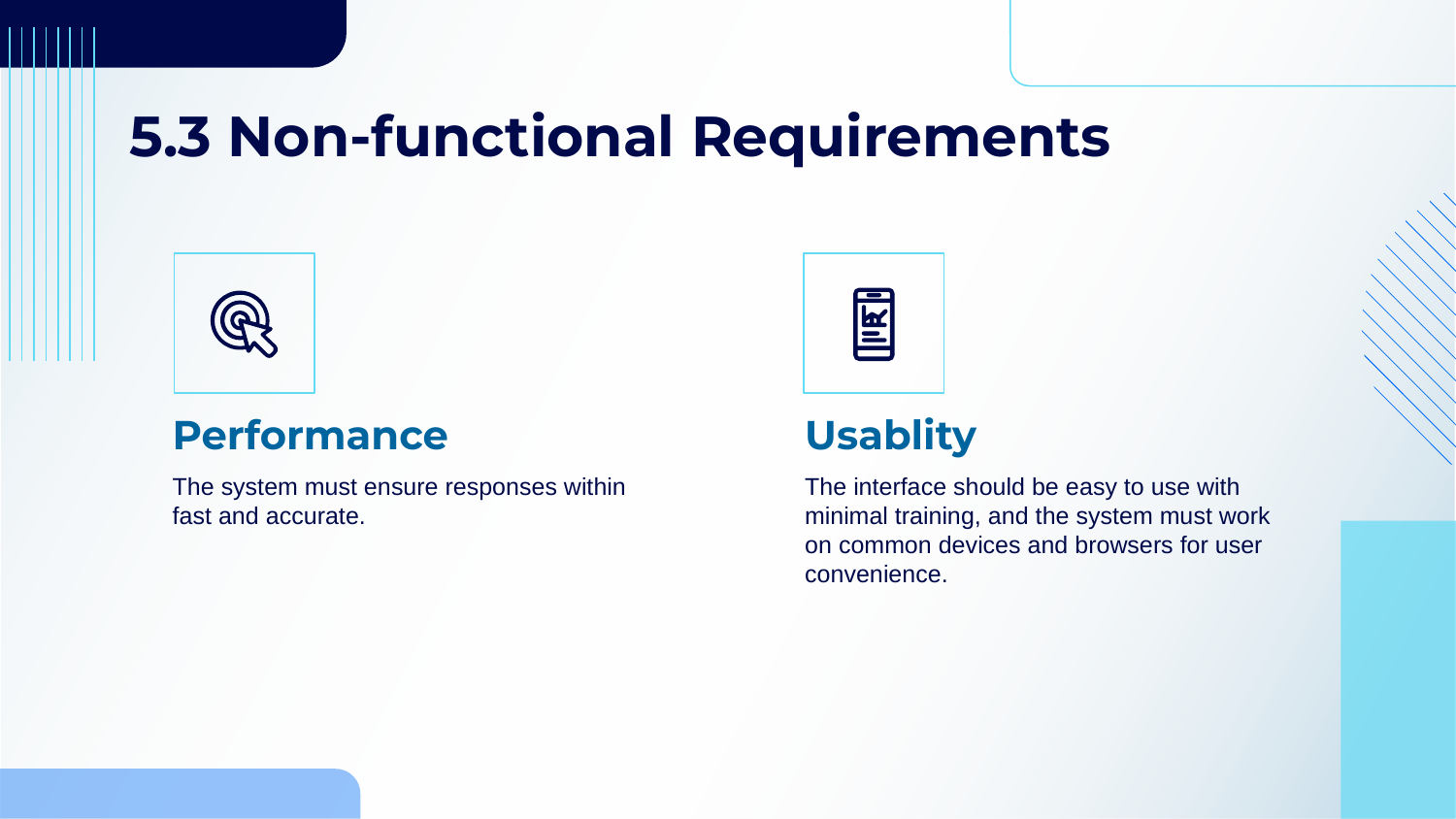

# 5.3 Non-functional Requirements

Performance
Usablity
The system must ensure responses within fast and accurate.
The interface should be easy to use with minimal training, and the system must work on common devices and browsers for user convenience.